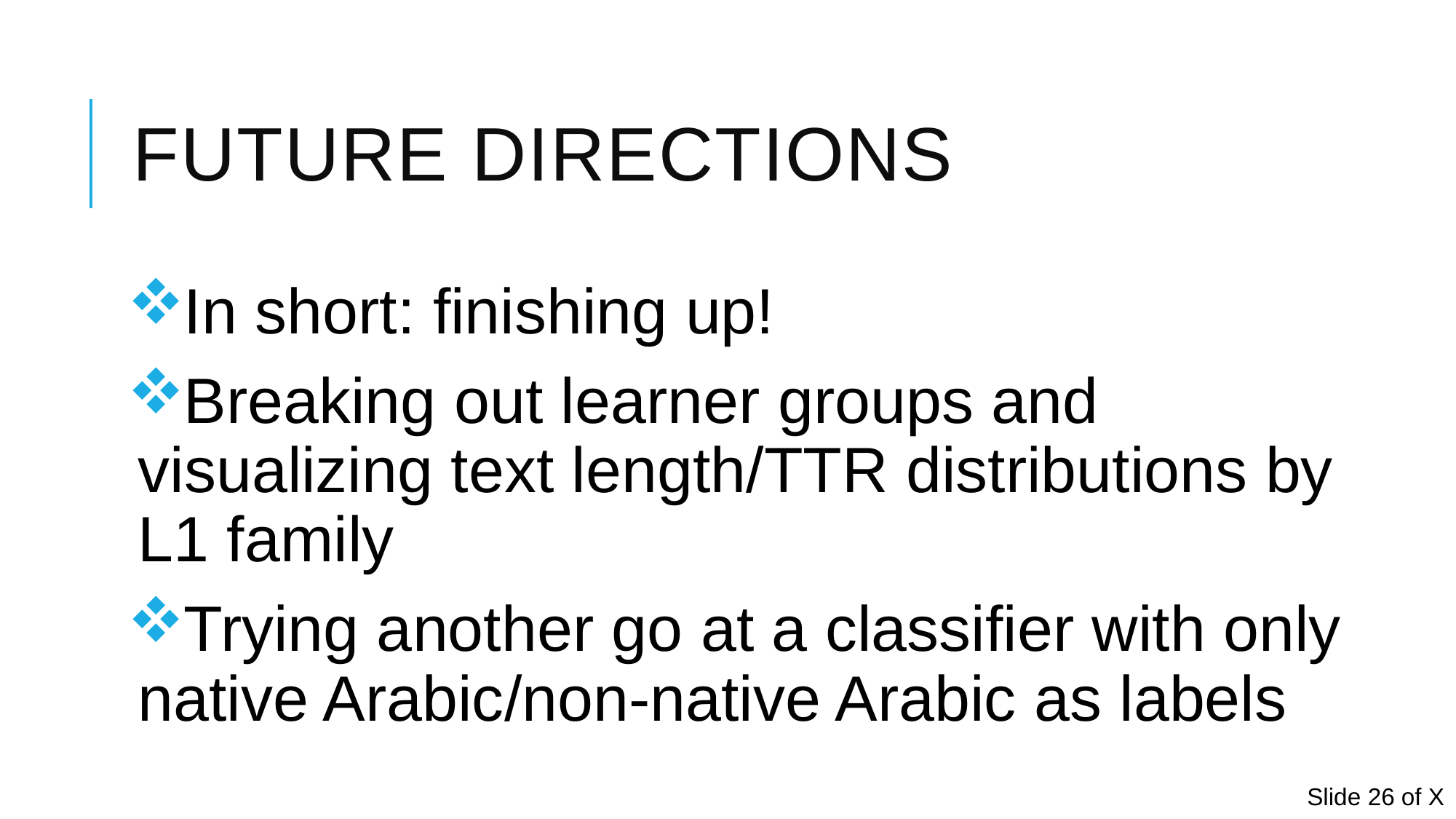

# Future Directions
In short: finishing up!
Breaking out learner groups and visualizing text length/TTR distributions by L1 family
Trying another go at a classifier with only native Arabic/non-native Arabic as labels